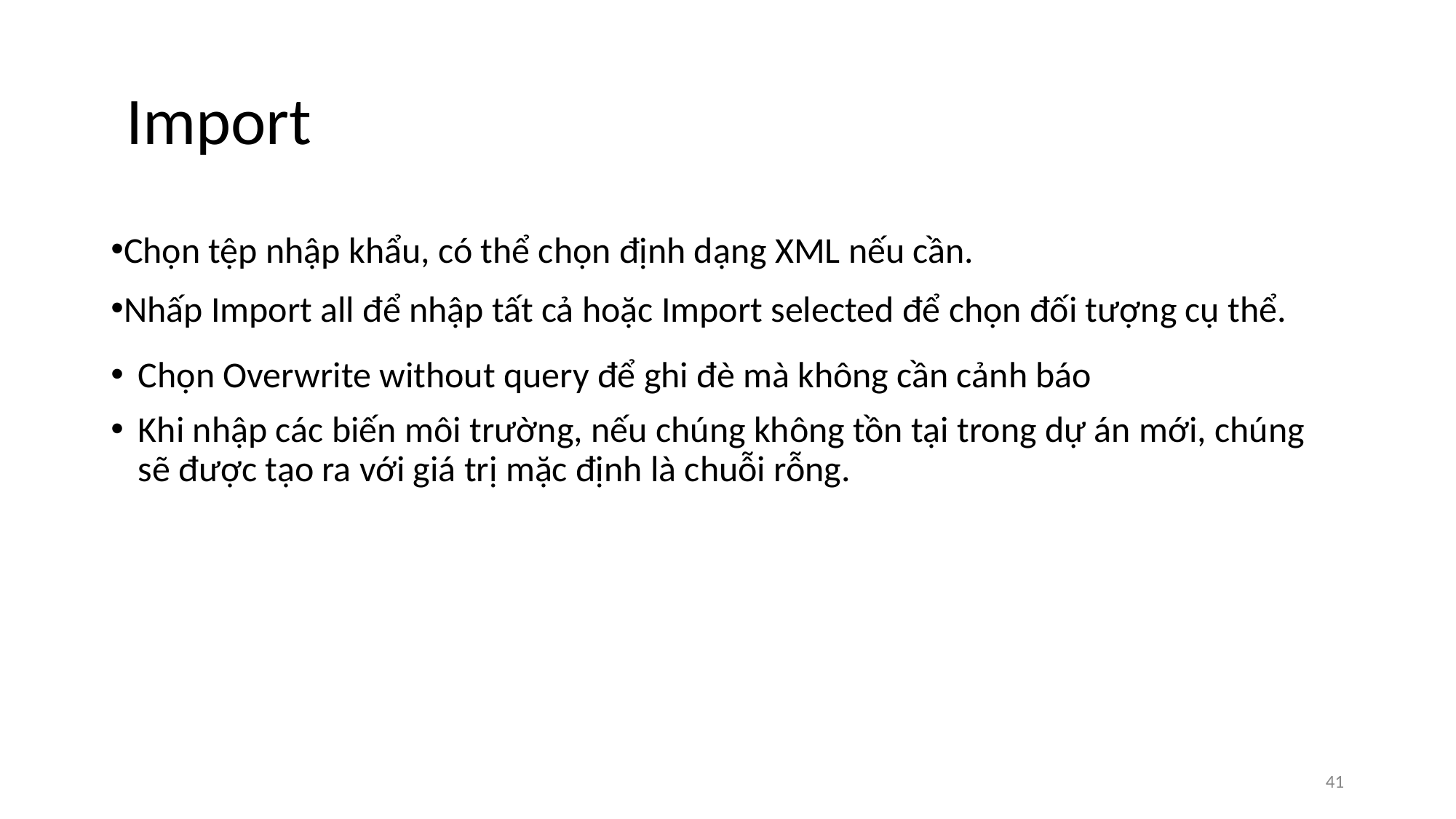

# Import
Chọn tệp nhập khẩu, có thể chọn định dạng XML nếu cần.
Nhấp Import all để nhập tất cả hoặc Import selected để chọn đối tượng cụ thể.
Chọn Overwrite without query để ghi đè mà không cần cảnh báo
Khi nhập các biến môi trường, nếu chúng không tồn tại trong dự án mới, chúng sẽ được tạo ra với giá trị mặc định là chuỗi rỗng.

41